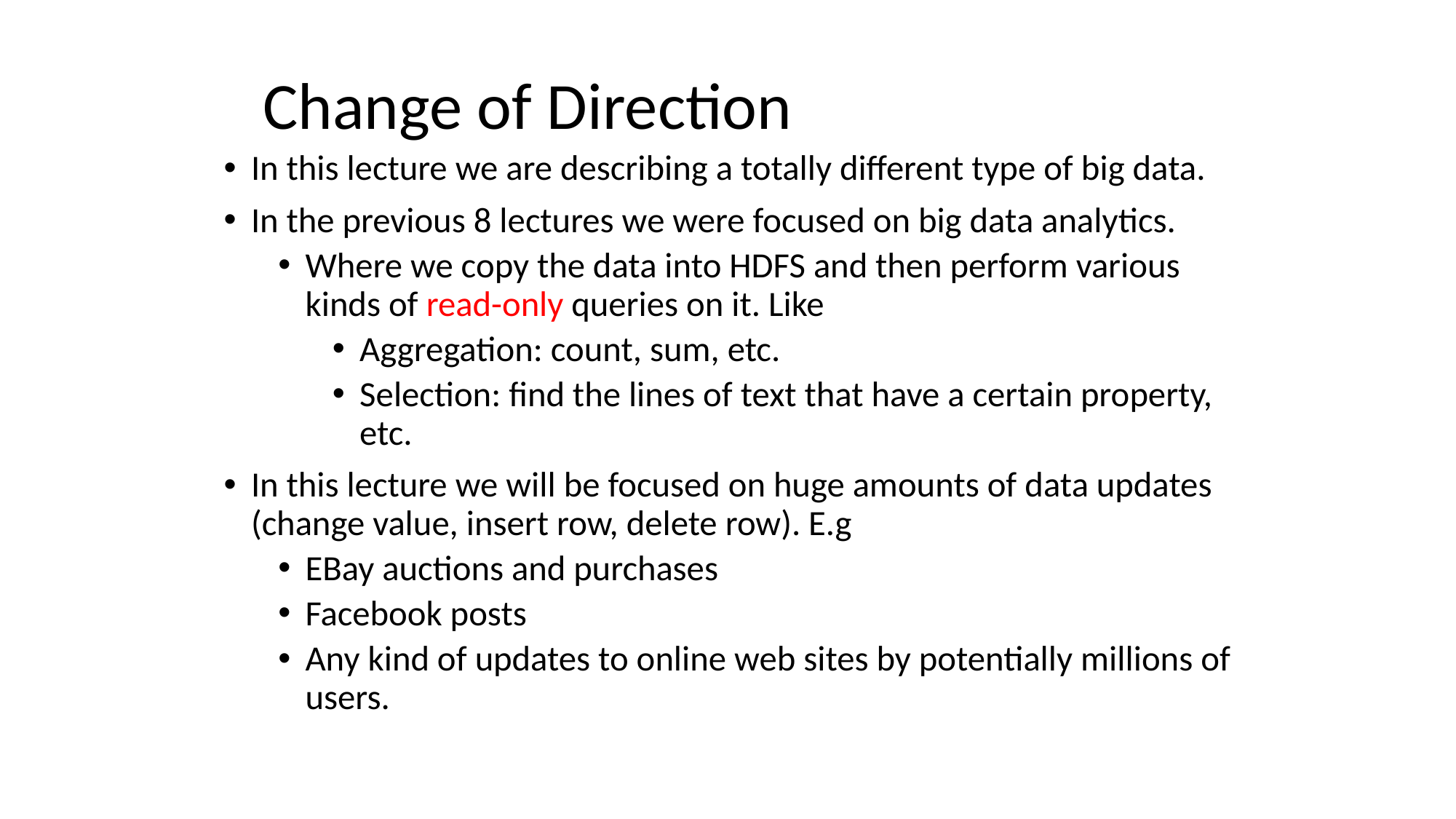

# Change of Direction
In this lecture we are describing a totally different type of big data.
In the previous 8 lectures we were focused on big data analytics.
Where we copy the data into HDFS and then perform various kinds of read-only queries on it. Like
Aggregation: count, sum, etc.
Selection: find the lines of text that have a certain property, etc.
In this lecture we will be focused on huge amounts of data updates (change value, insert row, delete row). E.g
EBay auctions and purchases
Facebook posts
Any kind of updates to online web sites by potentially millions of users.